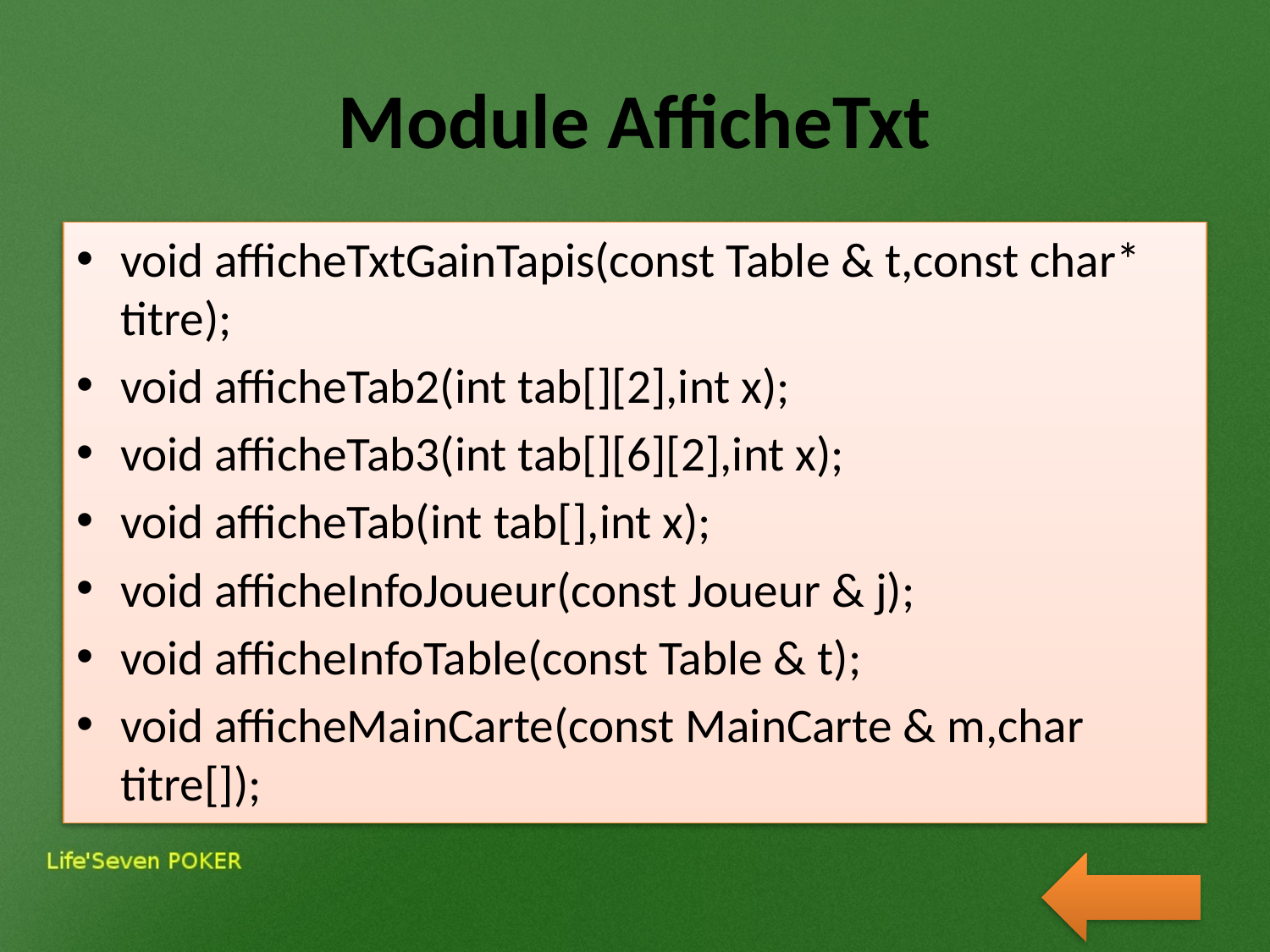

# Module AfficheTxt
void afficheTxtGainTapis(const Table & t,const char* titre);
void afficheTab2(int tab[][2],int x);
void afficheTab3(int tab[][6][2],int x);
void afficheTab(int tab[],int x);
void afficheInfoJoueur(const Joueur & j);
void afficheInfoTable(const Table & t);
void afficheMainCarte(const MainCarte & m,char titre[]);